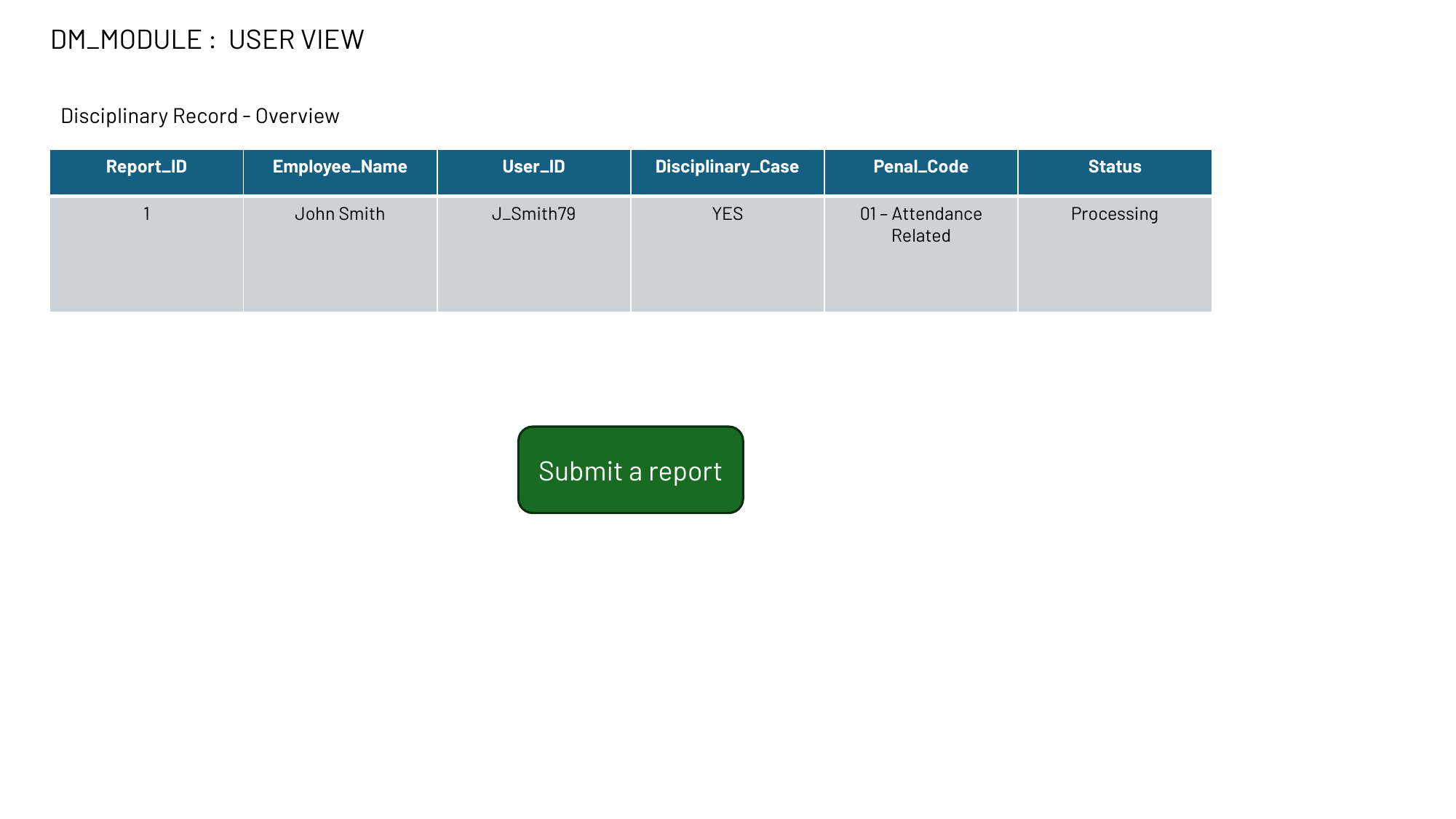

DM_MODULE :  USER VIEW
Disciplinary Record - Overview
| Report\_ID | Employee\_Name | User\_ID | Disciplinary\_Case | Penal\_Code | Status |
| --- | --- | --- | --- | --- | --- |
| 1 | John Smith | J\_Smith79 | YES | 01 – Attendance Related | Processing |
Submit a report